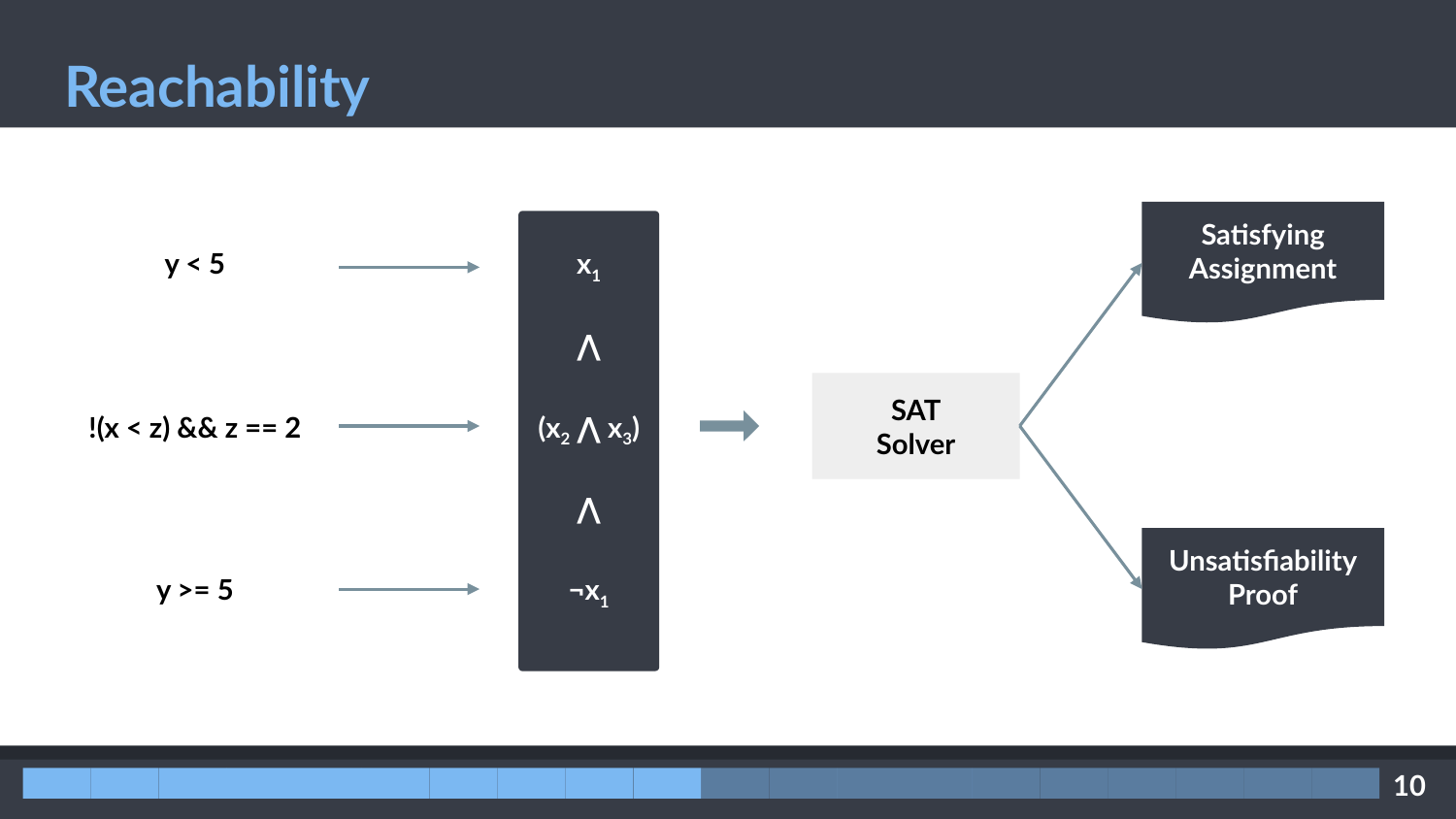

# Reachability

Satisfying
Assignment

y < 5
x1
⋀
SAT
Solver
!(x < z) && z == 2
(x2 ⋀ x3)

⋀
Unsatisfiability
Proof
y >= 5
¬x1
10